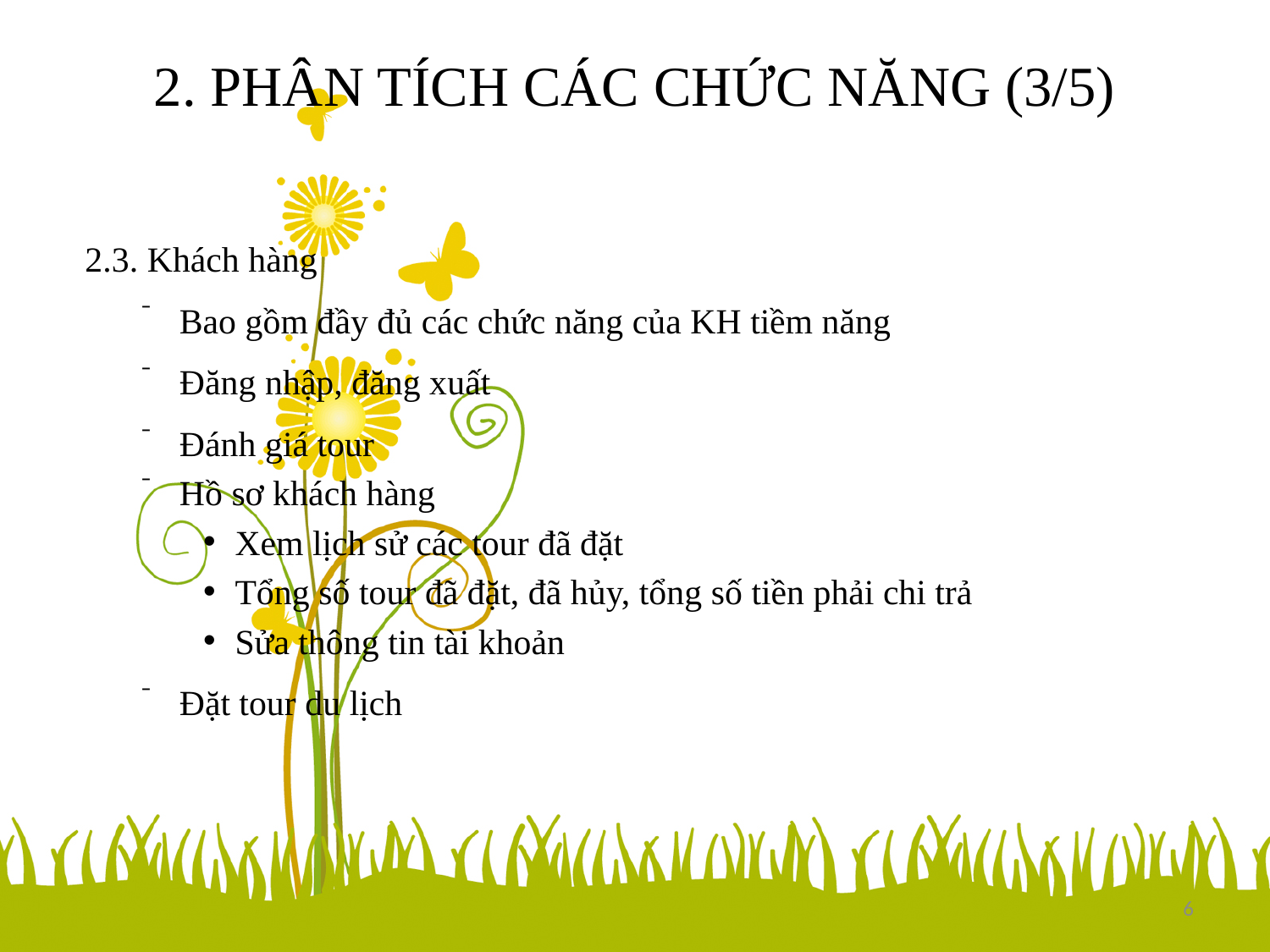

# 2. PHÂN TÍCH CÁC CHỨC NĂNG (3/5)
 2.3. Khách hàng
Bao gồm đầy đủ các chức năng của KH tiềm năng
Đăng nhập, đăng xuất
Đánh giá tour
Hồ sơ khách hàng
Xem lịch sử các tour đã đặt
Tổng số tour đã đặt, đã hủy, tổng số tiền phải chi trả
Sửa thông tin tài khoản
Đặt tour du lịch
6